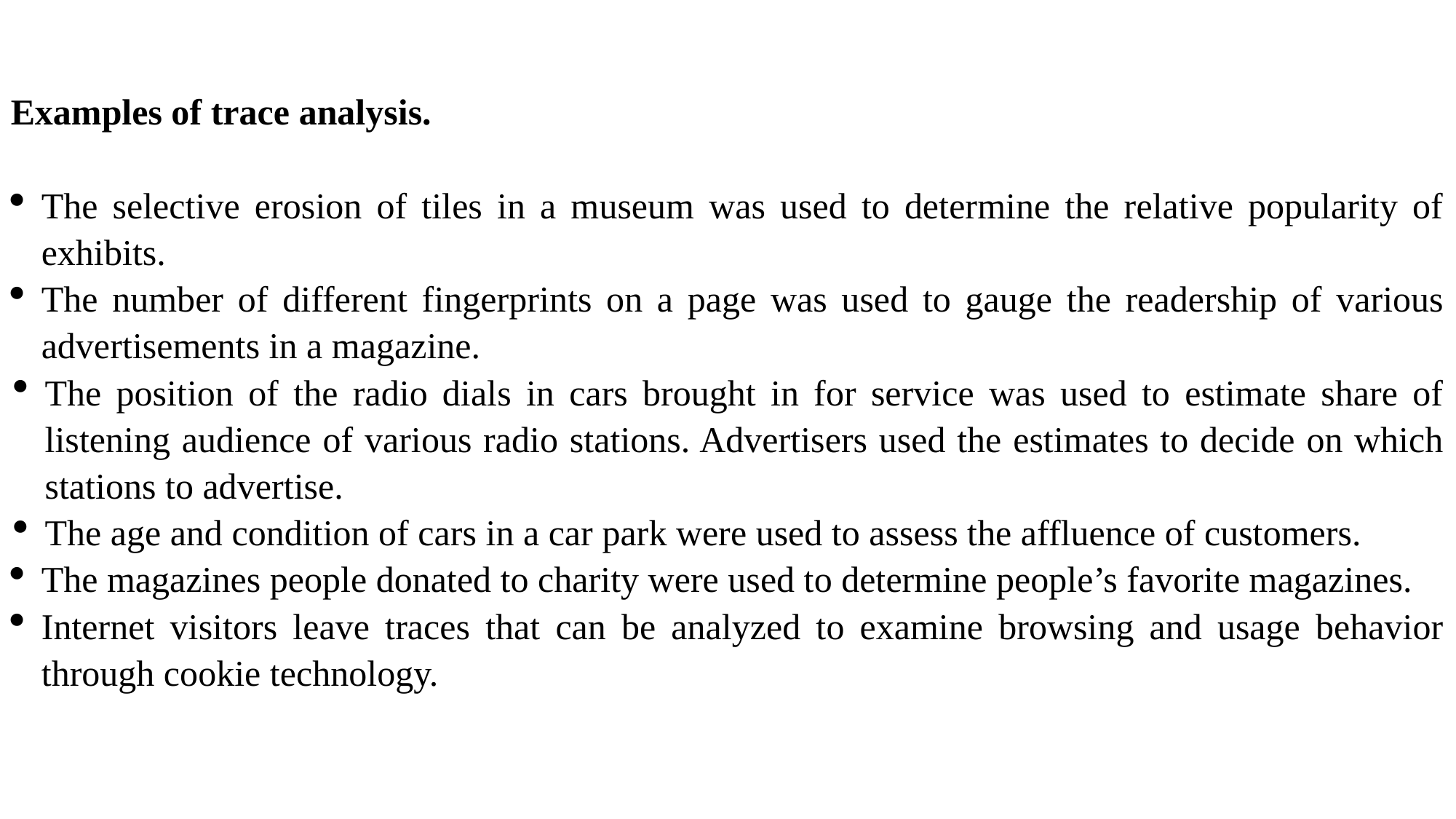

Examples of trace analysis.

The selective erosion of tiles in a museum was used to determine the relative popularity of exhibits.
The number of different fingerprints on a page was used to gauge the readership of various advertisements in a magazine.
The position of the radio dials in cars brought in for service was used to estimate share of listening audience of various radio stations. Advertisers used the estimates to decide on which stations to advertise.
The age and condition of cars in a car park were used to assess the affluence of customers.
The magazines people donated to charity were used to determine people’s favorite magazines.
Internet visitors leave traces that can be analyzed to examine browsing and usage behavior through cookie technology.